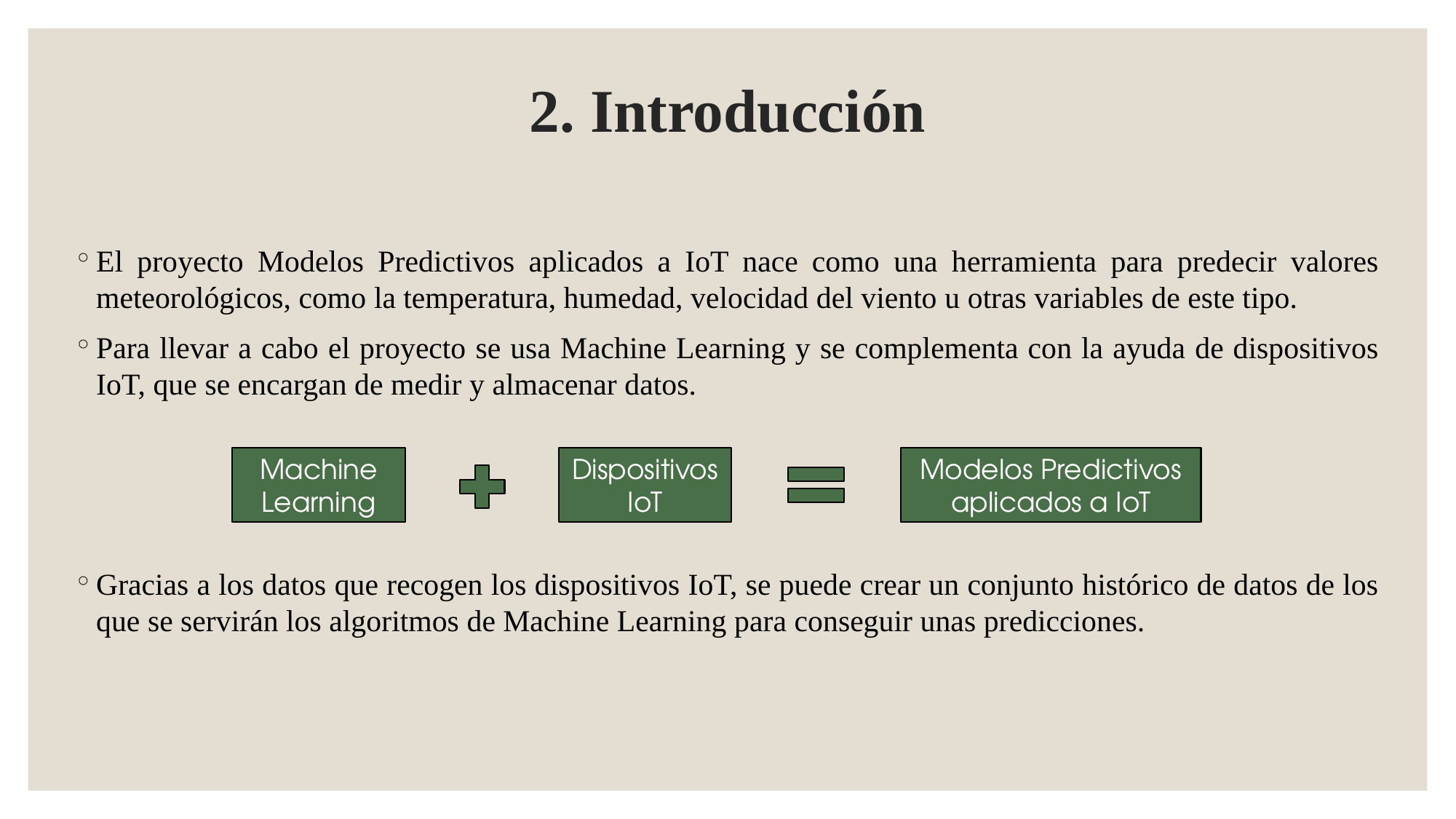

# 2. Introducción
El proyecto Modelos Predictivos aplicados a IoT nace como una herramienta para predecir valores meteorológicos, como la temperatura, humedad, velocidad del viento u otras variables de este tipo.
Para llevar a cabo el proyecto se usa Machine Learning y se complementa con la ayuda de dispositivos IoT, que se encargan de medir y almacenar datos.

Gracias a los datos que recogen los dispositivos IoT, se puede crear un conjunto histórico de datos de los que se servirán los algoritmos de Machine Learning para conseguir unas predicciones.
Machine Learning
Modelos Predictivos aplicados a IoT
Dispositivos IoT